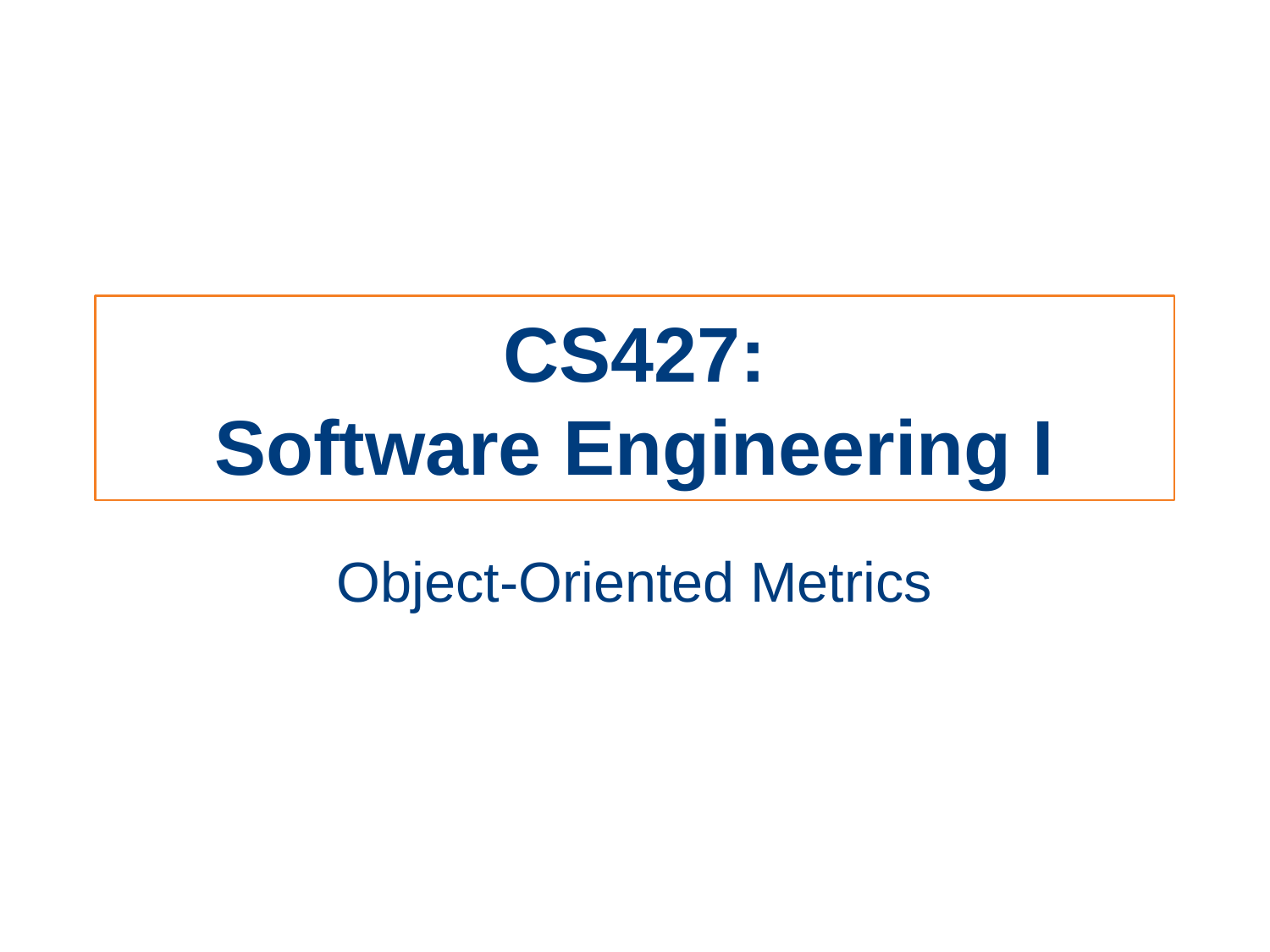

# CS427: Software Engineering I
Object-Oriented Metrics